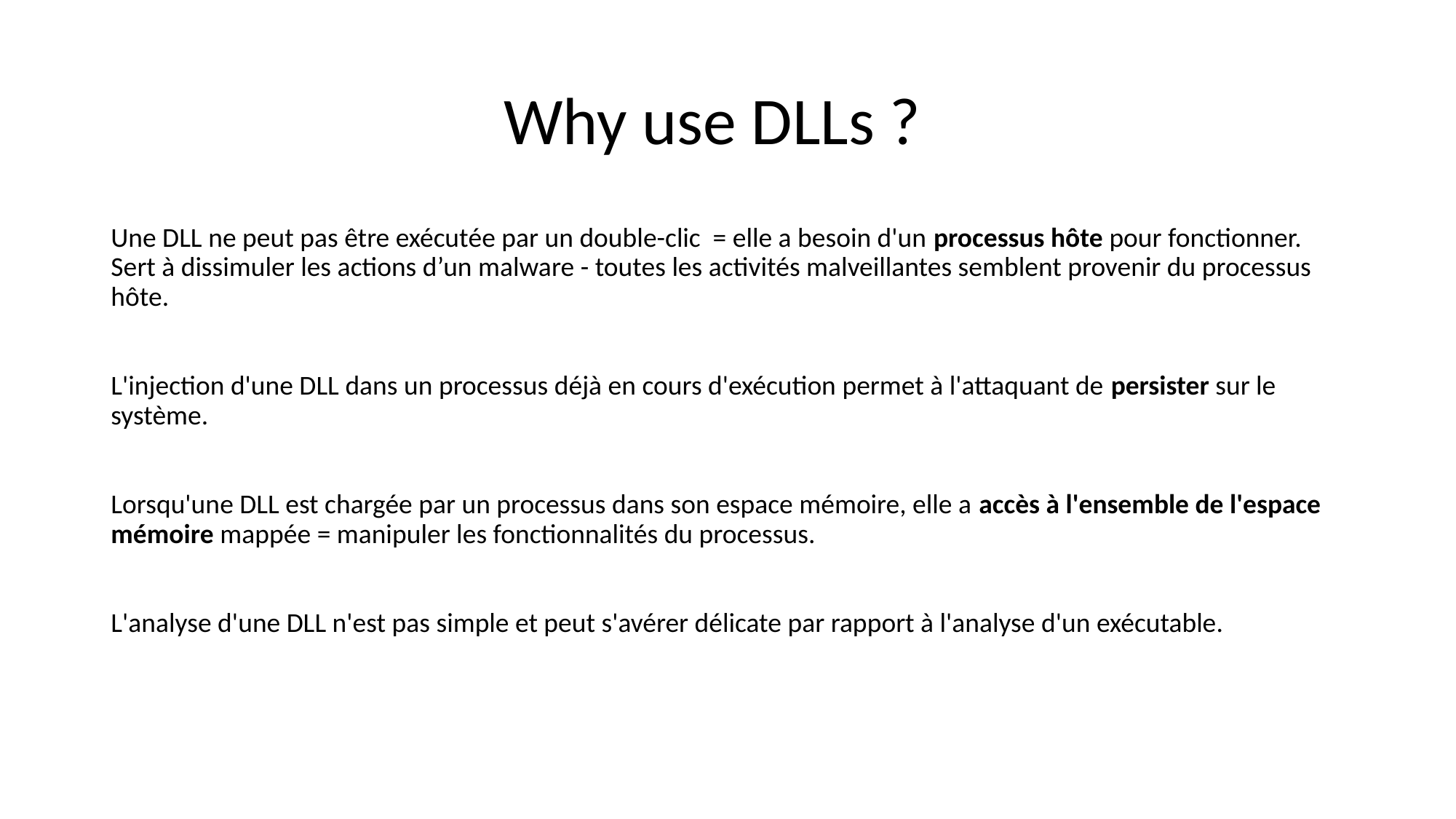

# Why use DLLs ?
Une DLL ne peut pas être exécutée par un double-clic  = elle a besoin d'un processus hôte pour fonctionner. Sert à dissimuler les actions d’un malware - toutes les activités malveillantes semblent provenir du processus hôte.

L'injection d'une DLL dans un processus déjà en cours d'exécution permet à l'attaquant de persister sur le système.

Lorsqu'une DLL est chargée par un processus dans son espace mémoire, elle a accès à l'ensemble de l'espace mémoire mappée = manipuler les fonctionnalités du processus.

L'analyse d'une DLL n'est pas simple et peut s'avérer délicate par rapport à l'analyse d'un exécutable.